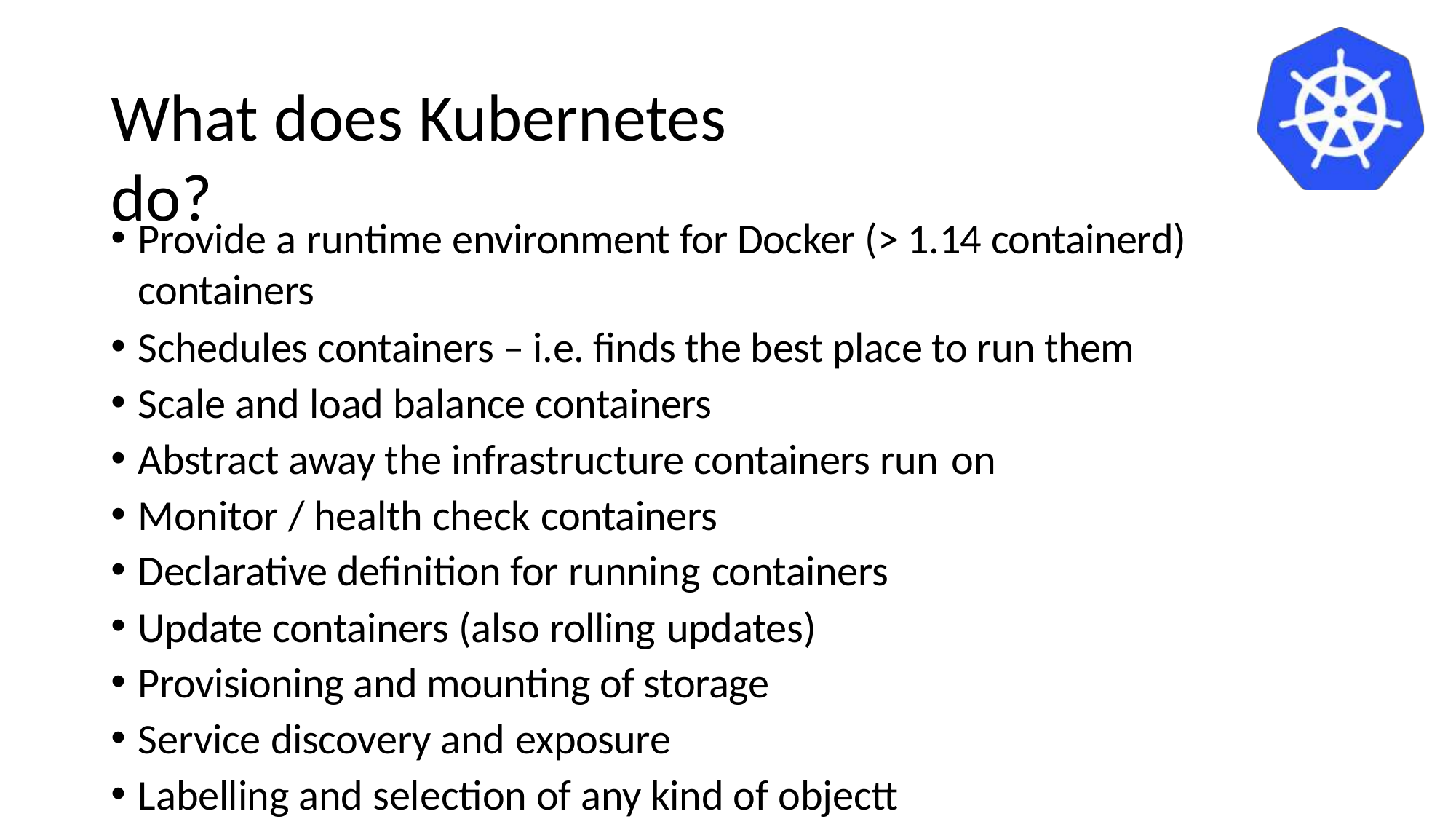

# What does Kubernetes do?
Provide a runtime environment for Docker (> 1.14 containerd) containers
Schedules containers – i.e. finds the best place to run them
Scale and load balance containers
Abstract away the infrastructure containers run on
Monitor / health check containers
Declarative definition for running containers
Update containers (also rolling updates)
Provisioning and mounting of storage
Service discovery and exposure
Labelling and selection of any kind of objectt